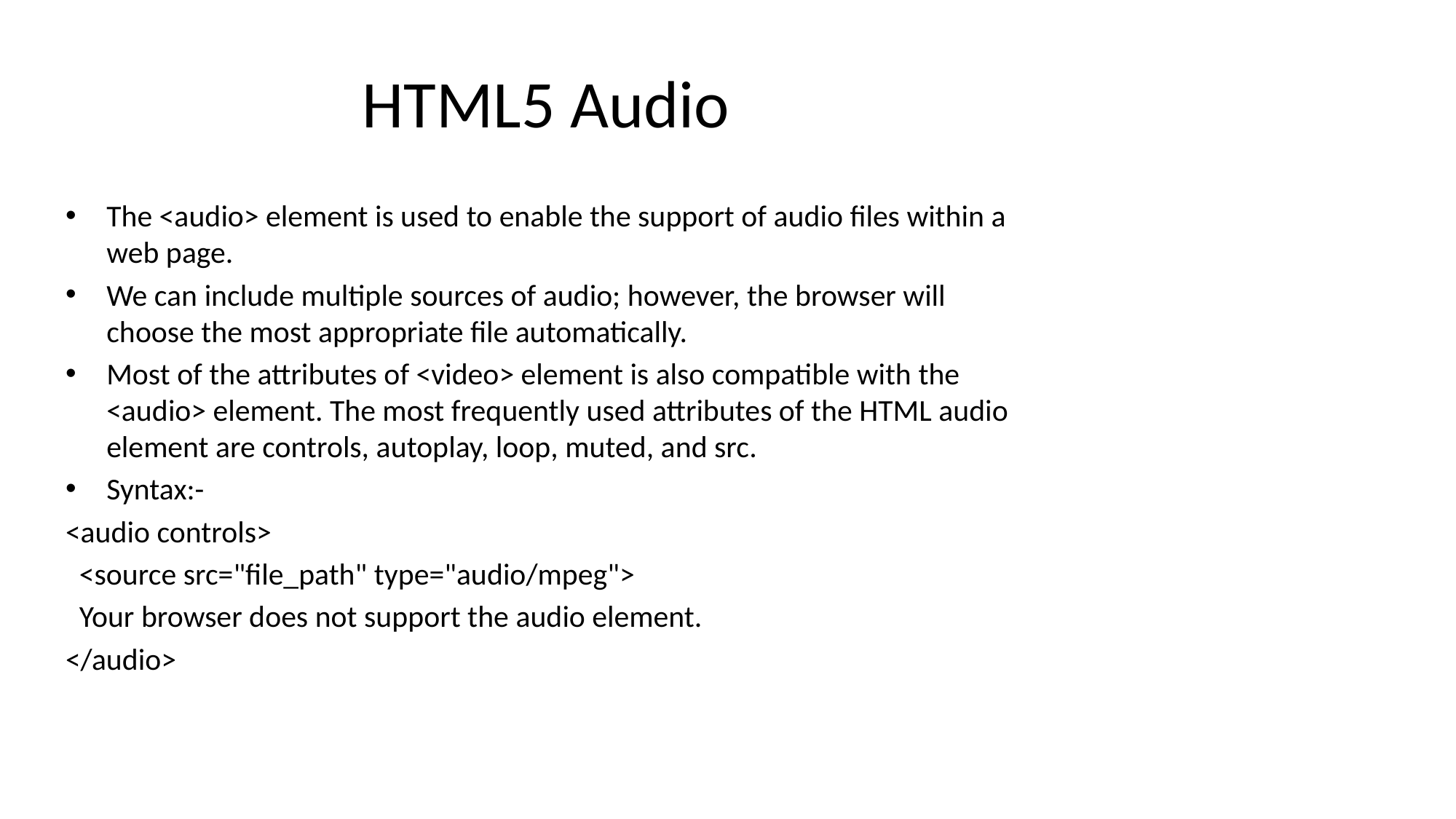

# HTML5 Audio
The <audio> element is used to enable the support of audio files within a web page.
We can include multiple sources of audio; however, the browser will choose the most appropriate file automatically.
Most of the attributes of <video> element is also compatible with the <audio> element. The most frequently used attributes of the HTML audio element are controls, autoplay, loop, muted, and src.
Syntax:-
<audio controls>
  <source src="file_path" type="audio/mpeg">
  Your browser does not support the audio element.
</audio>